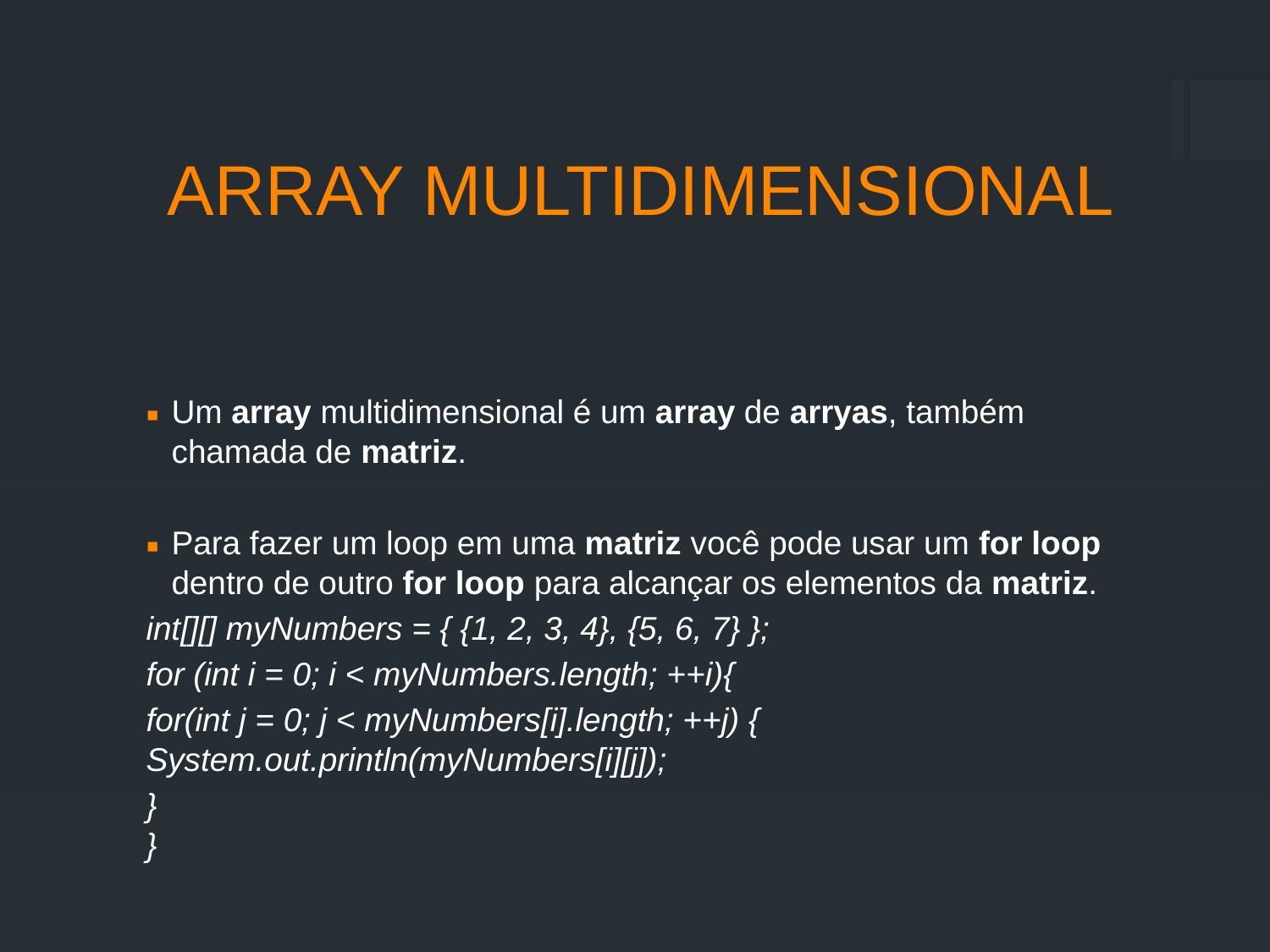

ARRAY MULTIDIMENSIONAL
Um array multidimensional é um array de arryas, também chamada de matriz.

Para fazer um loop em uma matriz você pode usar um for loop dentro de outro for loop para alcançar os elementos da matriz.
	int[][] myNumbers = { {1, 2, 3, 4}, {5, 6, 7} };
	for (int i = 0; i < myNumbers.length; ++i){
		for(int j = 0; j < myNumbers[i].length; ++j) { 			System.out.println(myNumbers[i][j]);
		}
	}